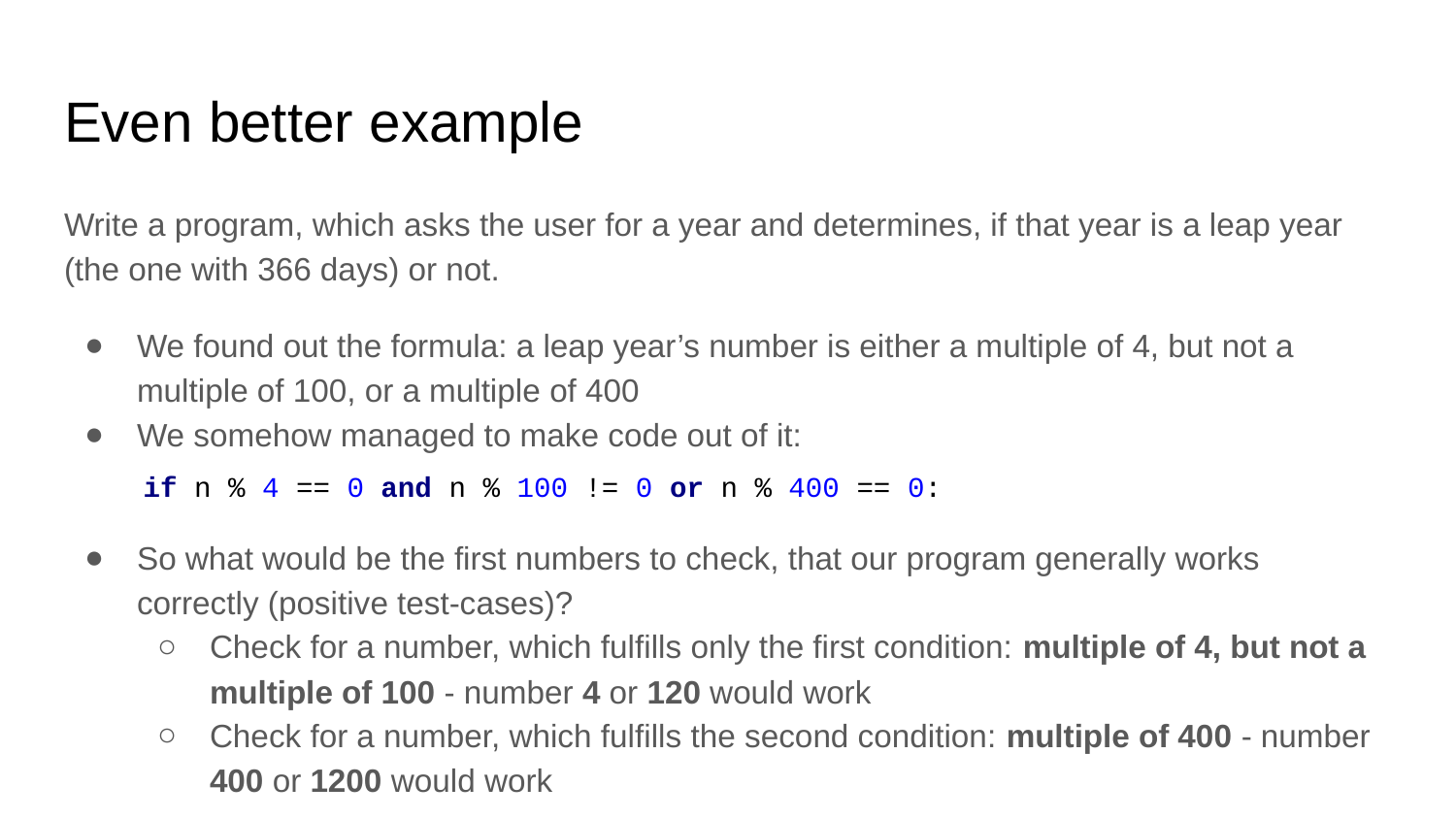

# Even better example
Write a program, which asks the user for a year and determines, if that year is a leap year (the one with 366 days) or not.
We found out the formula: a leap year’s number is either a multiple of 4, but not a multiple of 100, or a multiple of 400
We somehow managed to make code out of it:
if n % 4 == 0 and n % 100 != 0 or n % 400 == 0:
So what would be the first numbers to check, that our program generally works correctly (positive test-cases)?
Check for a number, which fulfills only the first condition: multiple of 4, but not a multiple of 100 - number 4 or 120 would work
Check for a number, which fulfills the second condition: multiple of 400 - number 400 or 1200 would work